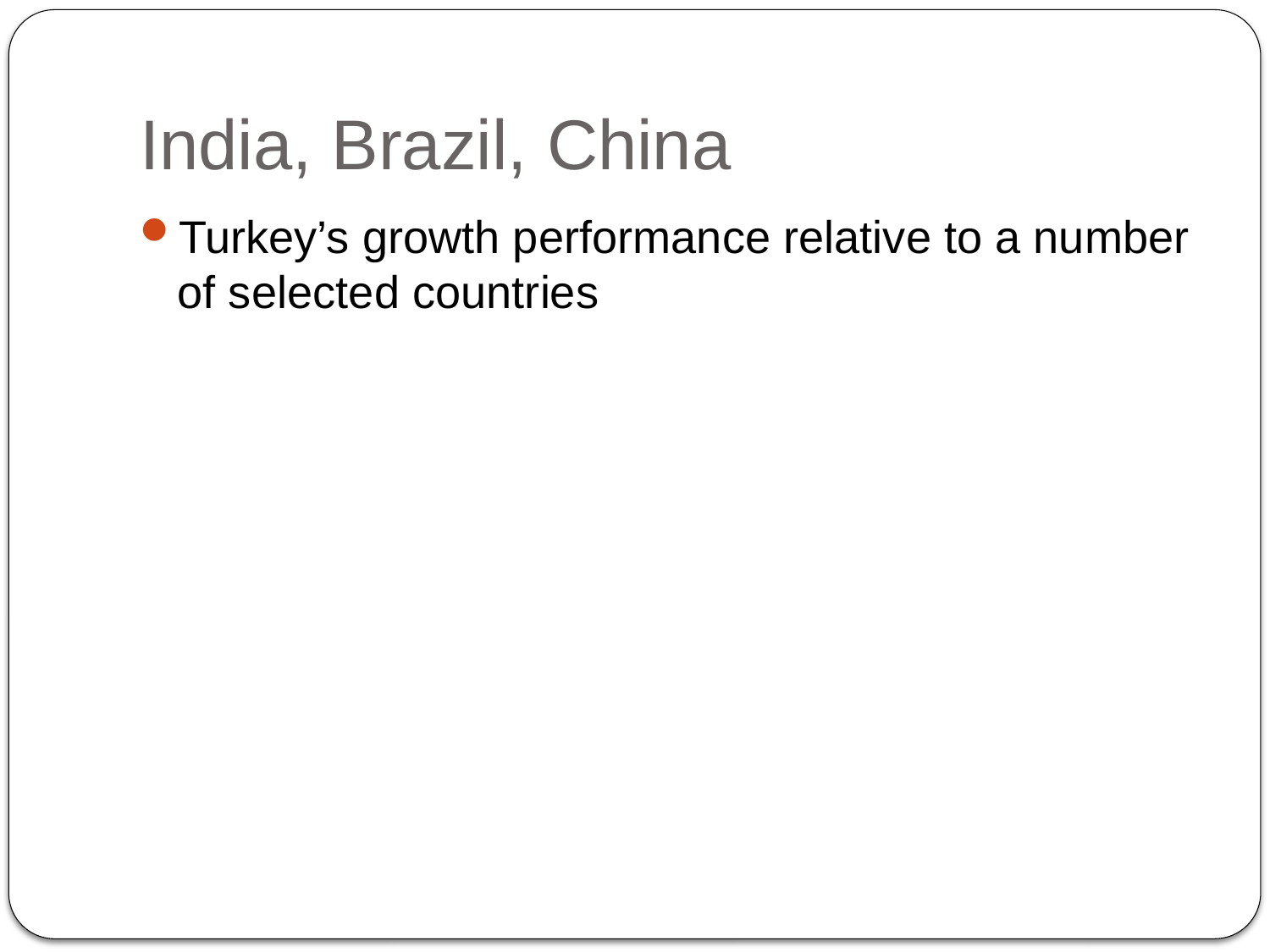

# India, Brazil, China
Turkey’s growth performance relative to a number of selected countries